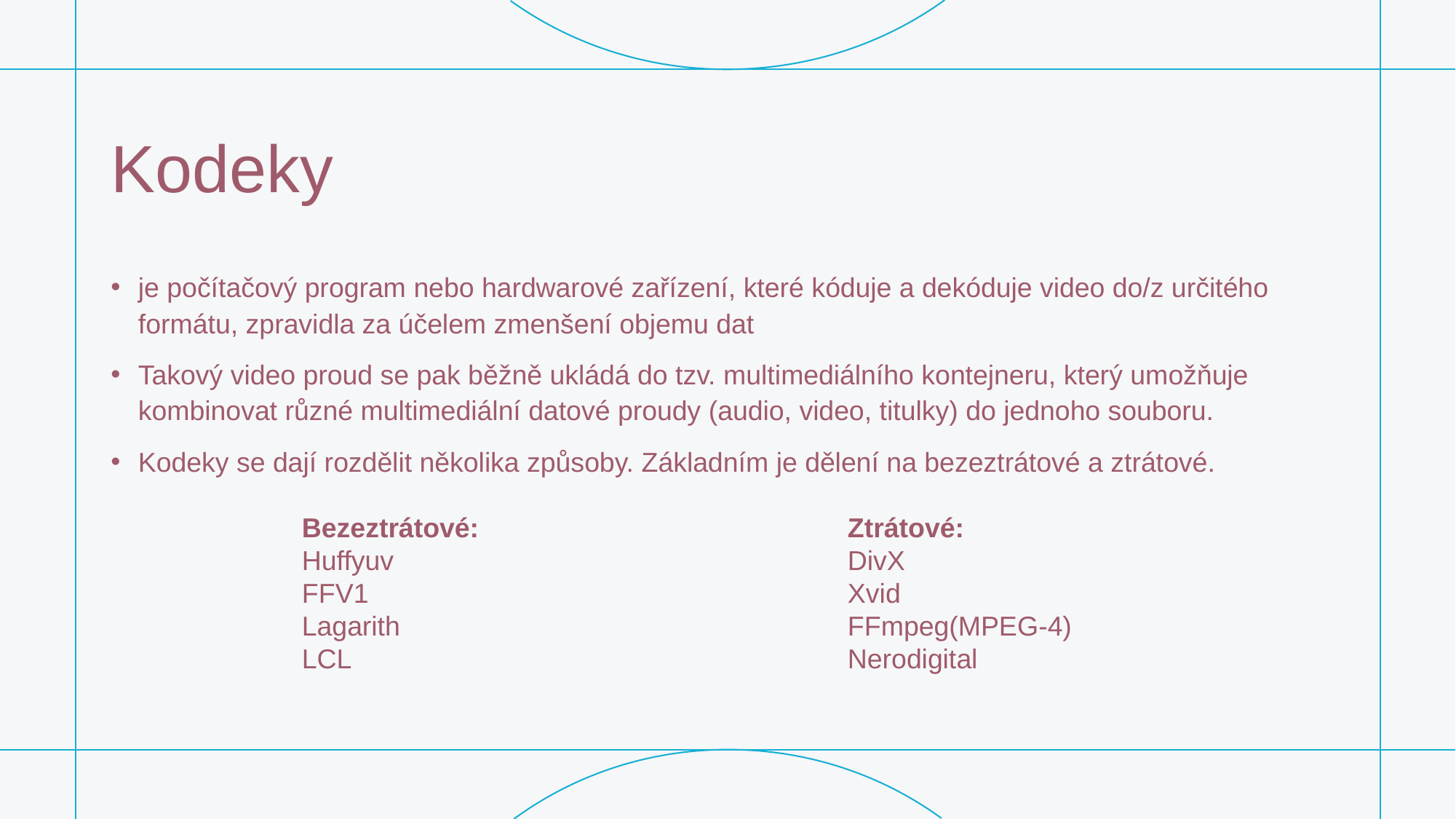

# Kodeky
je počítačový program nebo hardwarové zařízení, které kóduje a dekóduje video do/z určitého formátu, zpravidla za účelem zmenšení objemu dat
Takový video proud se pak běžně ukládá do tzv. multimediálního kontejneru, který umožňuje kombinovat různé multimediální datové proudy (audio, video, titulky) do jednoho souboru.
Kodeky se dají rozdělit několika způsoby. Základním je dělení na bezeztrátové a ztrátové.

Bezeztrátové:
Huffyuv
FFV1
Lagarith
LCL
Ztrátové:
DivX
Xvid
FFmpeg(MPEG-4)
Nerodigital